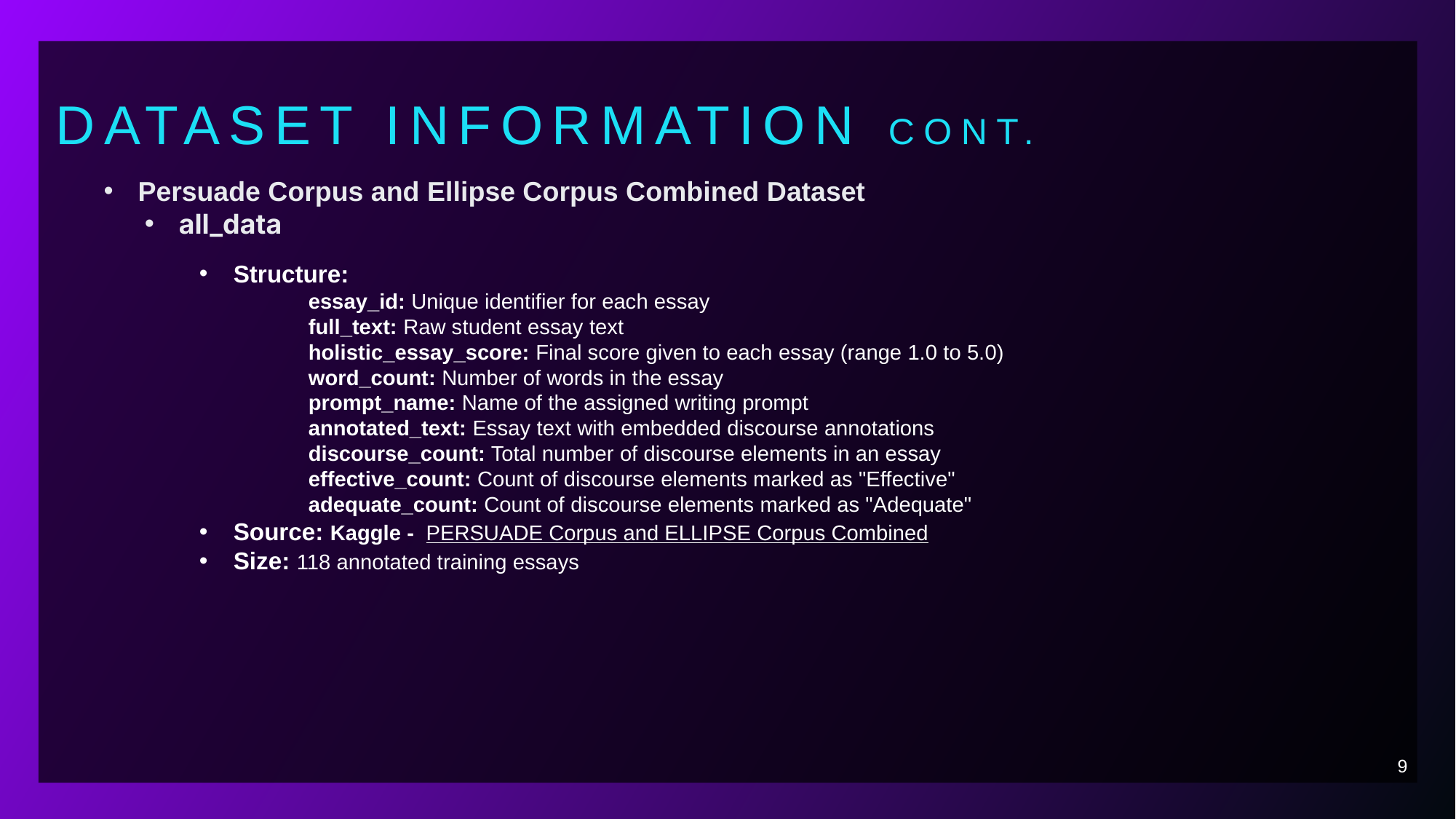

Dataset Information cont.
Persuade Corpus and Ellipse Corpus Combined Dataset
all_data

Structure:
essay_id: Unique identifier for each essay
full_text: Raw student essay text
holistic_essay_score: Final score given to each essay (range 1.0 to 5.0)
word_count: Number of words in the essay
prompt_name: Name of the assigned writing prompt
annotated_text: Essay text with embedded discourse annotations
discourse_count: Total number of discourse elements in an essay
effective_count: Count of discourse elements marked as "Effective"
adequate_count: Count of discourse elements marked as "Adequate"
Source: Kaggle -  PERSUADE Corpus and ELLIPSE Corpus Combined
Size: 118 annotated training essays

9